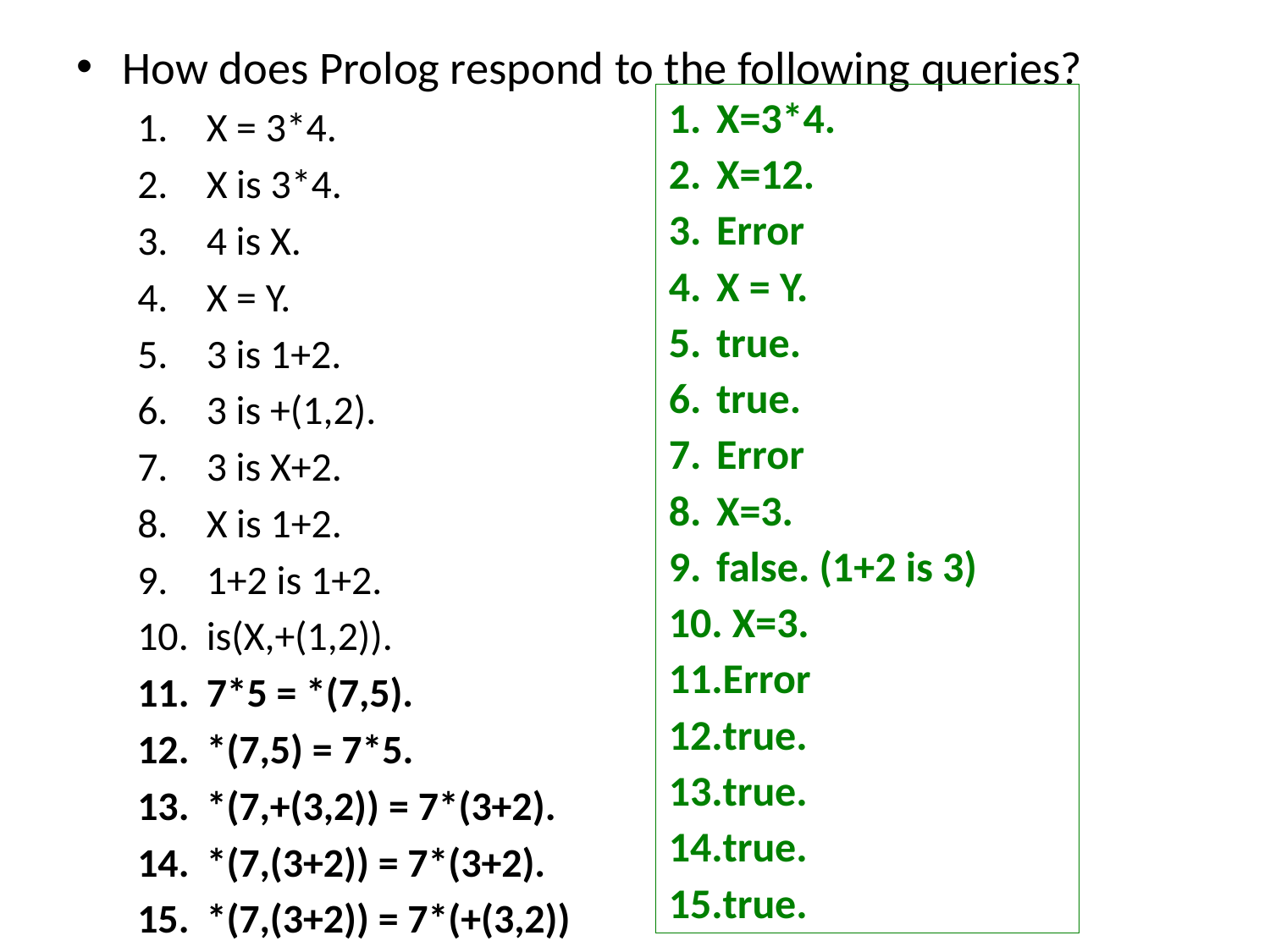

How does Prolog respond to the following queries?
X = 3*4.
X is 3*4.
4 is X.
X = Y.
3 is 1+2.
3 is +(1,2).
3 is X+2.
X is 1+2.
1+2 is 1+2.
is(X,+(1,2)).
7*5 = *(7,5).
*(7,5) = 7*5.
*(7,+(3,2)) = 7*(3+2).
*(7,(3+2)) = 7*(3+2).
*(7,(3+2)) = 7*(+(3,2))

X=3*4.
X=12.
Error
X = Y.
true.
true.
Error
X=3.
false. (1+2 is 3)
 X=3.
Error
true.
true.
true.
true.